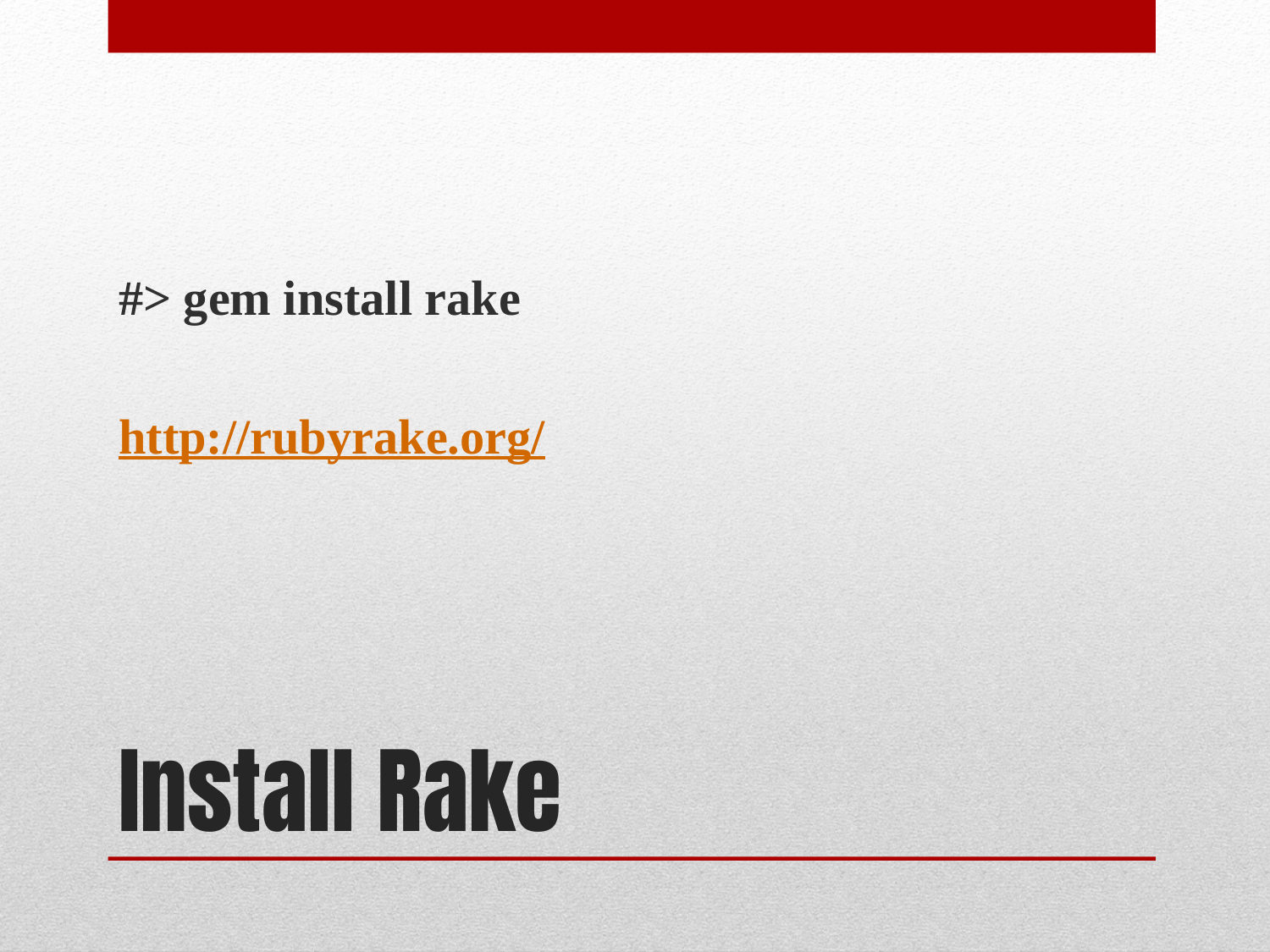

#> gem install rake

http://rubyrake.org/
# Install Rake